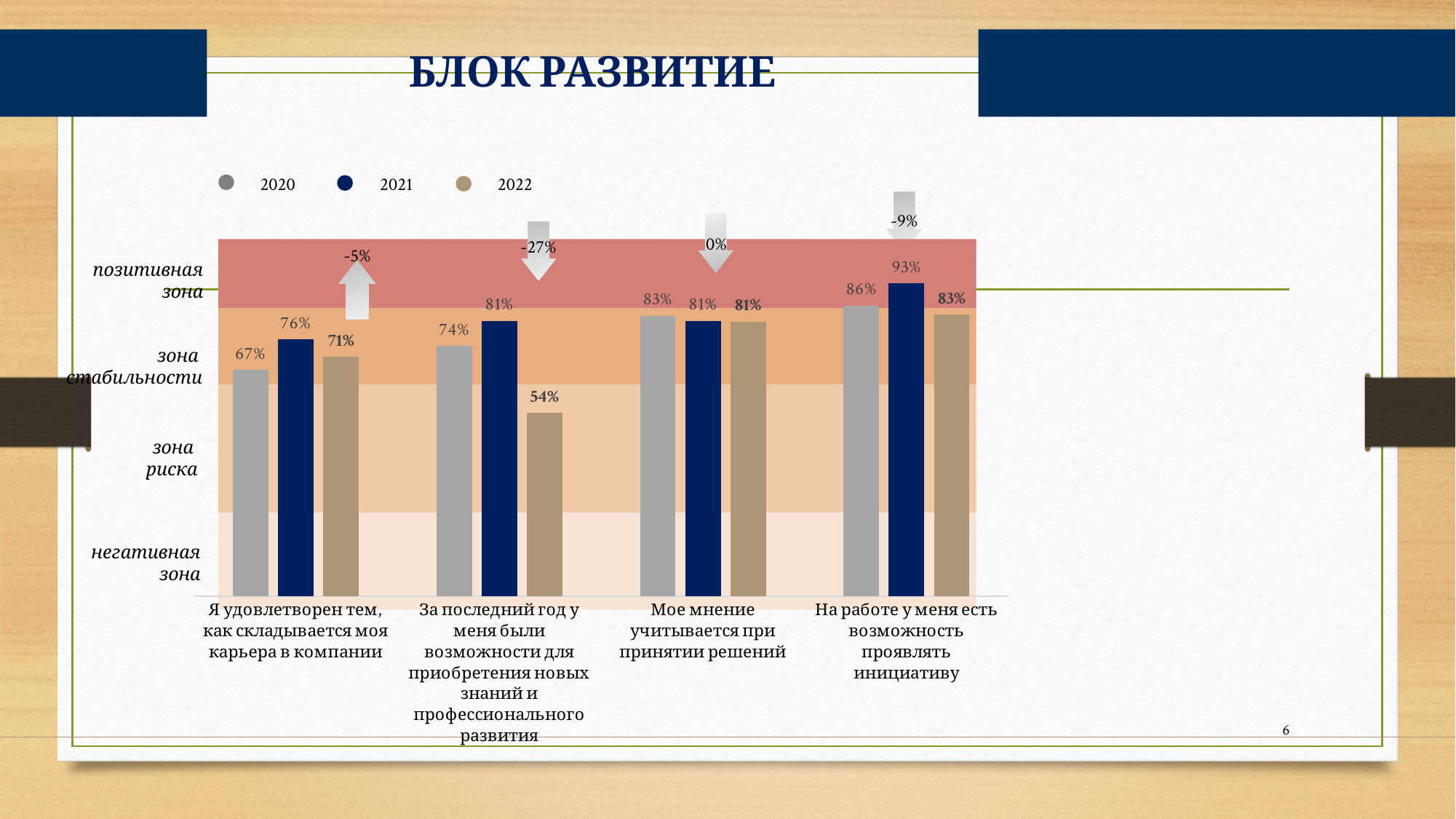

БЛОК РАЗВИТИЕ
2020

2021

2022

-9%

0%
-27%
-5%

позитивная
зона

зона
стабильности

зона
риска

негативная
зона

### Chart

| Category | 2020 | 2021 | 2022 |
|---|---|---|---|
| Я удовлетворен тем, как складывается моя карьера в компании | 67.0 | 75.92592592592592 | 70.83333333333333 |
| За последний год у меня были возможности для приобретения новых знаний и профессионального развития | 74.0 | 81.4814814814815 | 54.16666666666667 |
| Мое мнение учитывается при принятии решений | 83.0 | 81.48148148148148 | 81.25 |
| На работе у меня есть возможность проявлять инициативу | 86.0 | 92.5925925925926 | 83.33333333333334 |
6